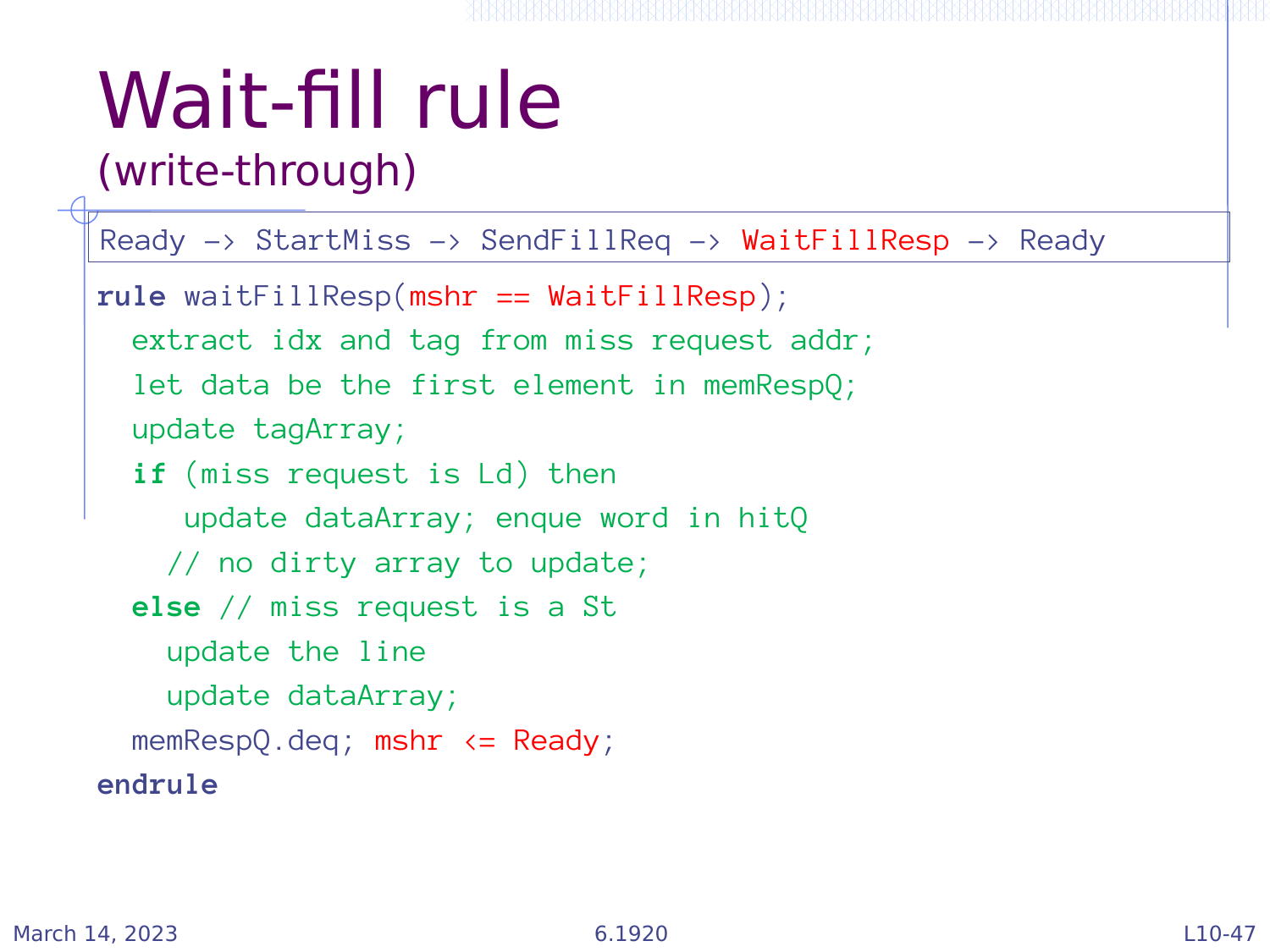

# Wait-fill rule (write-through)
Ready -> StartMiss -> SendFillReq -> WaitFillResp -> Ready
rule waitFillResp(mshr == WaitFillResp);
  extract idx and tag from miss request addr;
  let data be the first element in memRespQ;
  update tagArray;
  if (miss request is Ld) then
     update dataArray; enque word in hitQ
    // no dirty array to update;
  else // miss request is a St
    update the line
    update dataArray;
  memRespQ.deq; mshr <= Ready;
endrule
March 14, 2023
6.1920
L10-47